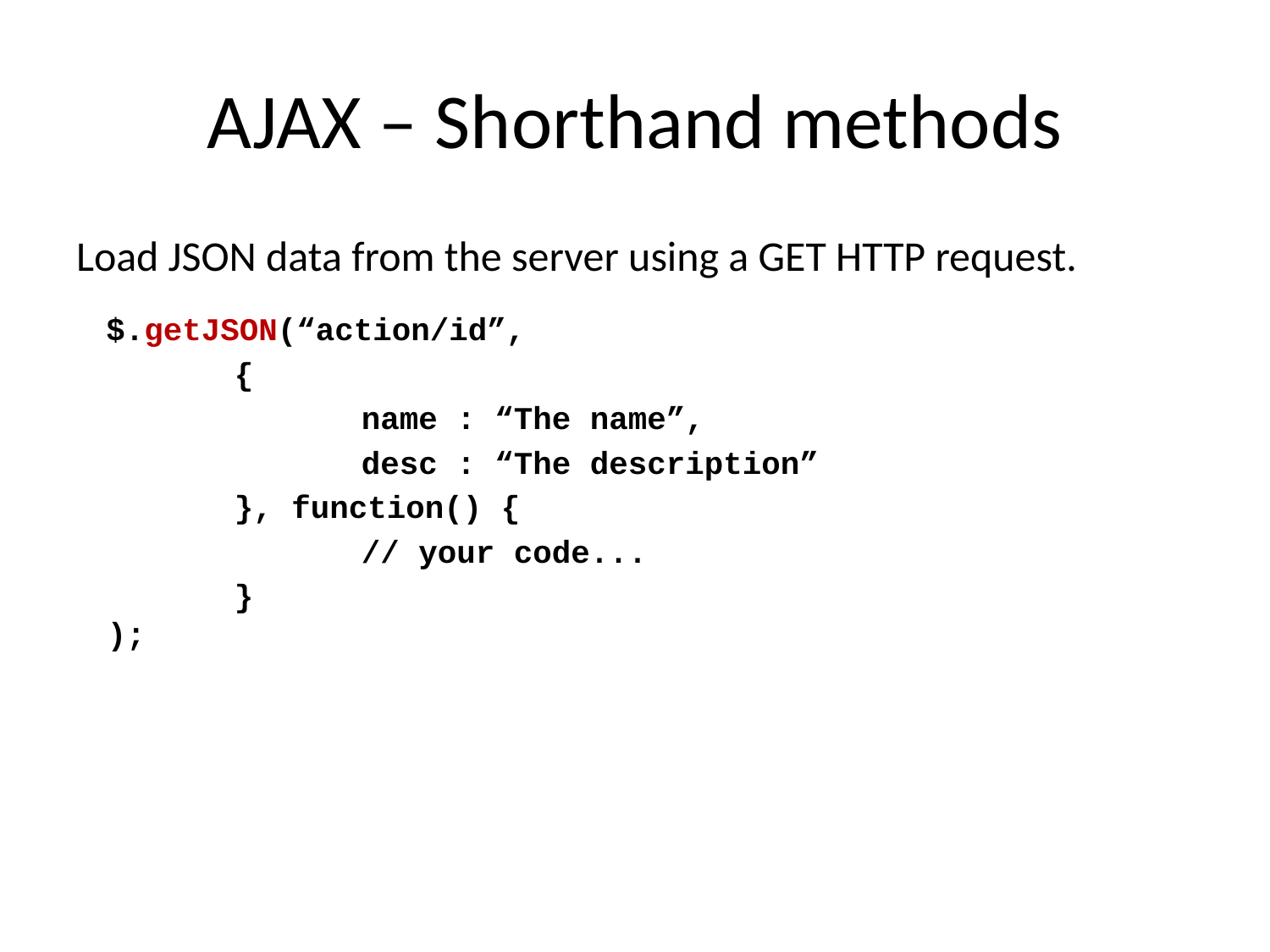

# AJAX – Shorthand methods
Load JSON data from the server using a GET HTTP request.
$.getJSON(“action/id”,
	 	{
		 	name : “The name”,
 		desc : “The description”
	 	}, function() {
		 	// your code...
	 	}
);